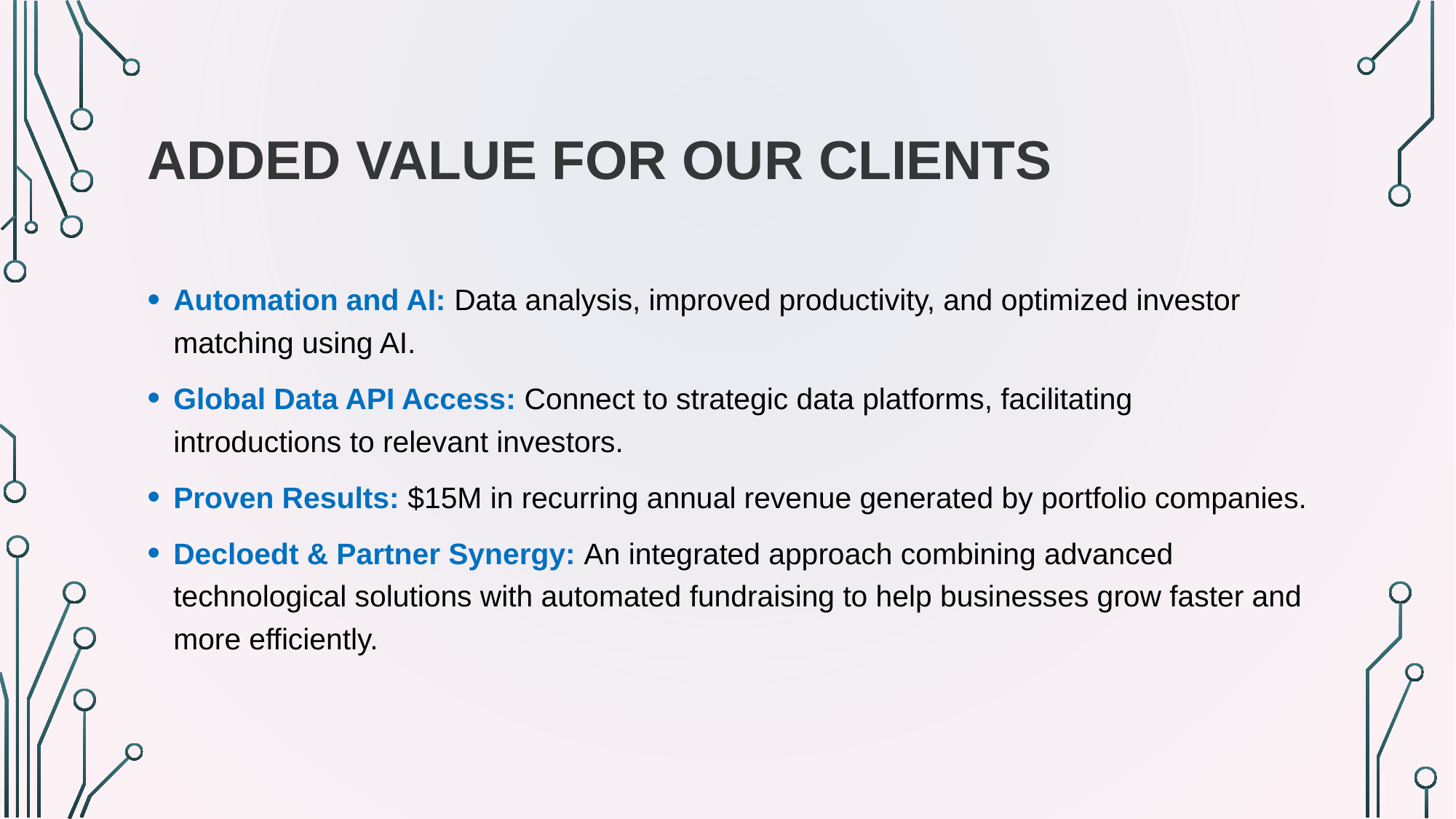

# Added Value for Our Clients
Automation and AI: Data analysis, improved productivity, and optimized investor matching using AI.
Global Data API Access: Connect to strategic data platforms, facilitating introductions to relevant investors.
Proven Results: $15M in recurring annual revenue generated by portfolio companies.
Decloedt & Partner Synergy: An integrated approach combining advanced technological solutions with automated fundraising to help businesses grow faster and more efficiently.